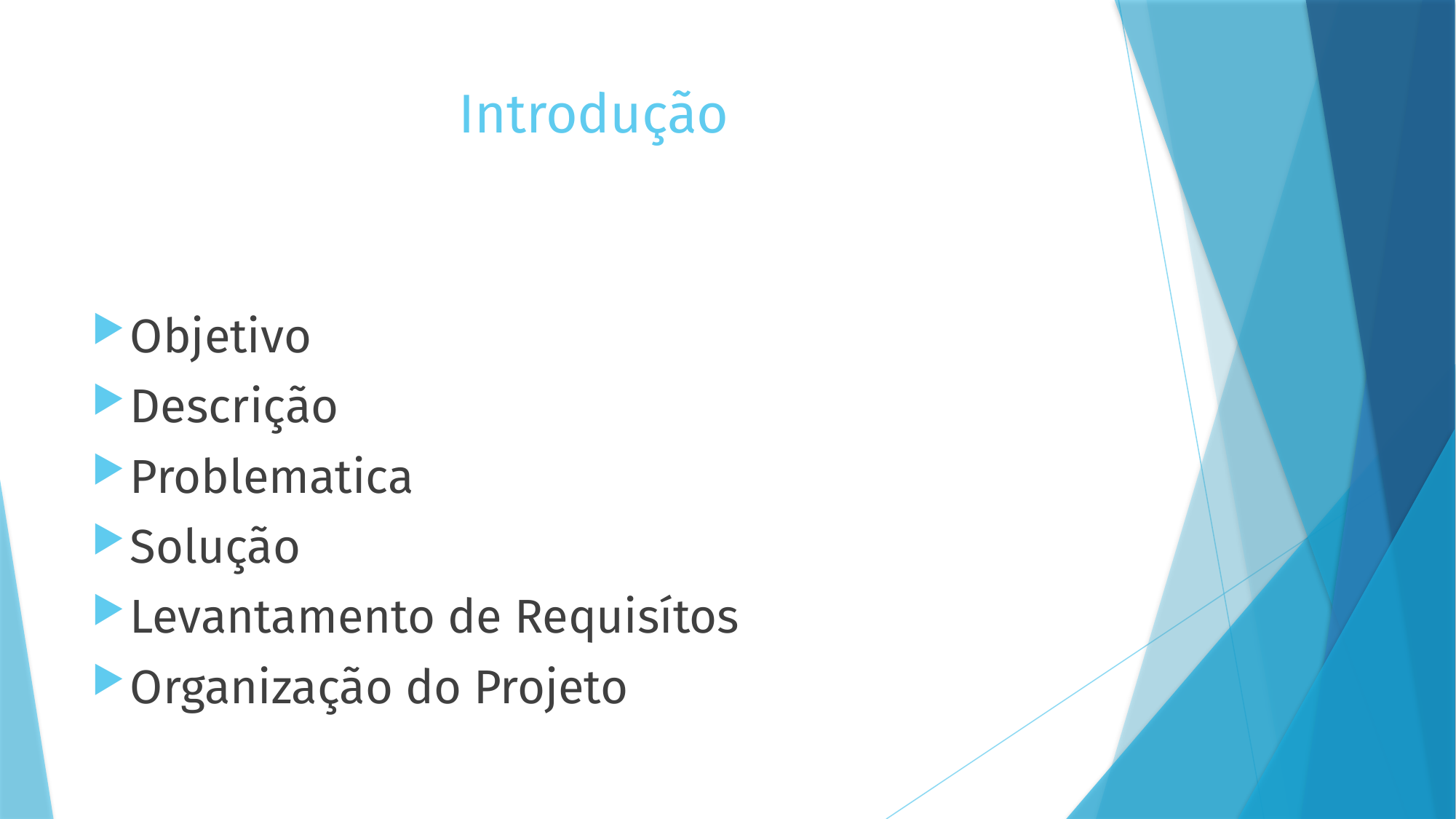

# Introdução

Objetivo
Descrição
Problematica
Solução
Levantamento de Requisítos
Organização do Projeto